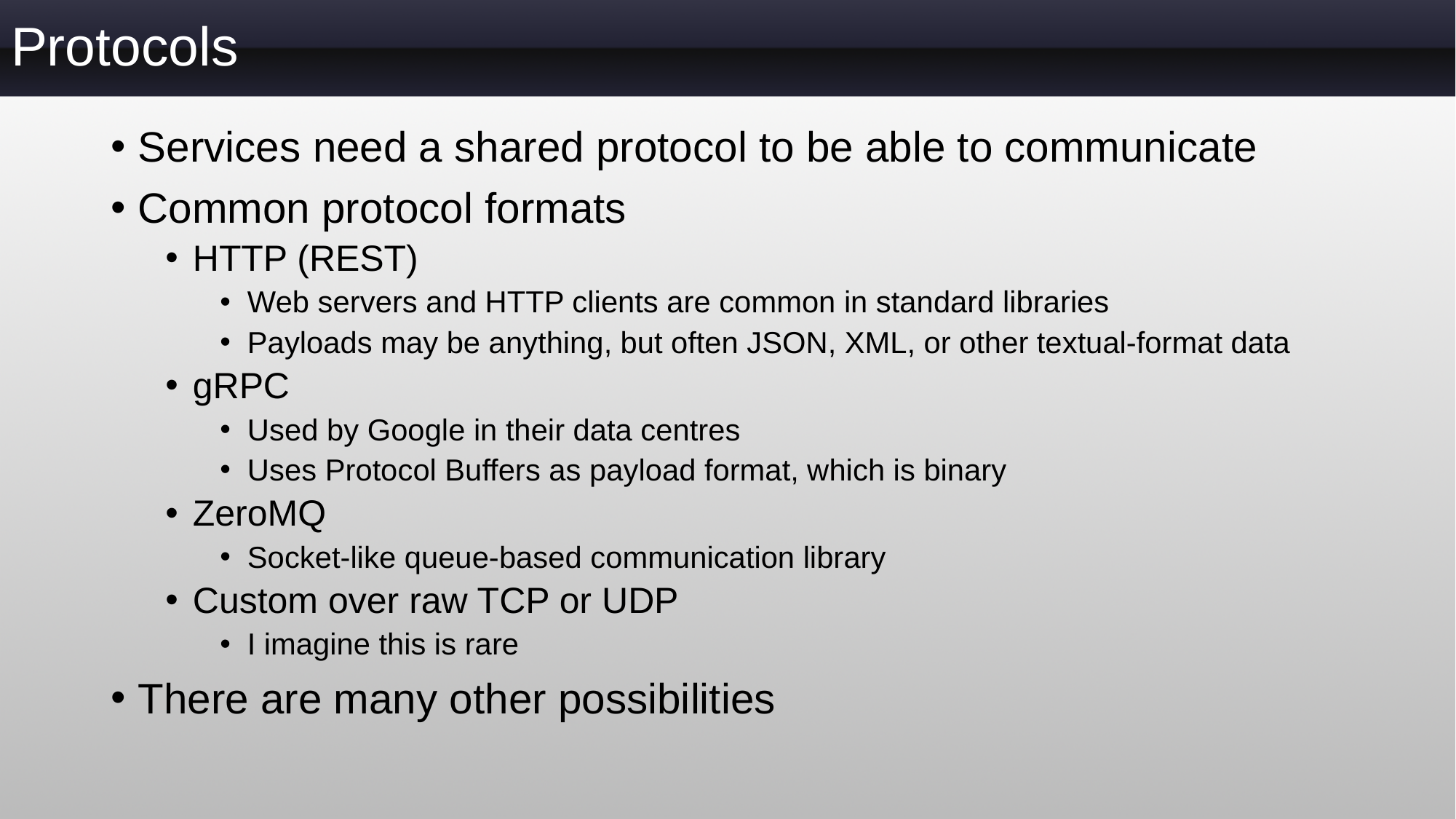

# Protocols
Services need a shared protocol to be able to communicate
Common protocol formats
HTTP (REST)
Web servers and HTTP clients are common in standard libraries
Payloads may be anything, but often JSON, XML, or other textual-format data
gRPC
Used by Google in their data centres
Uses Protocol Buffers as payload format, which is binary
ZeroMQ
Socket-like queue-based communication library
Custom over raw TCP or UDP
I imagine this is rare
There are many other possibilities